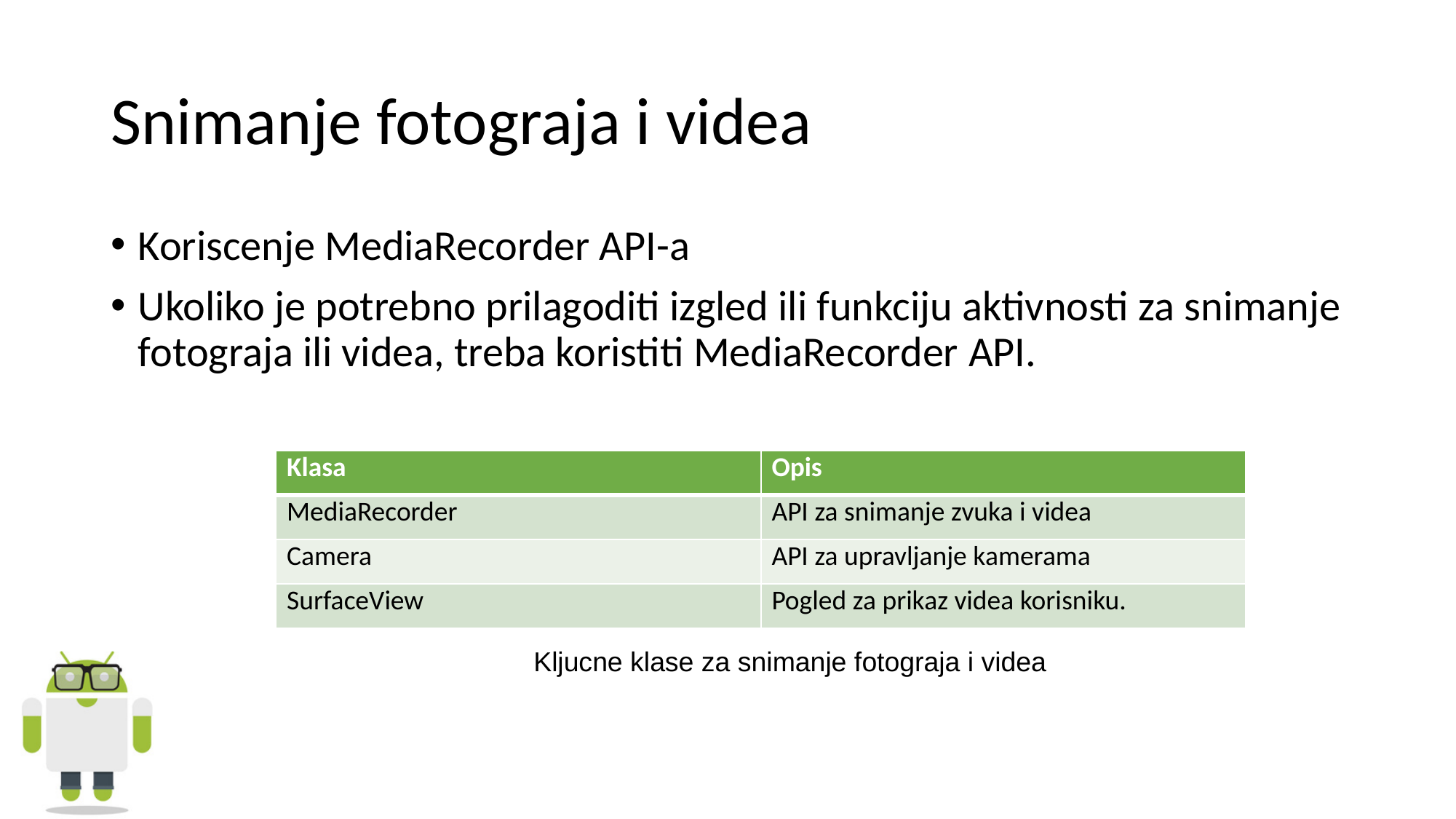

# Snimanje fotograja i videa
Koriscenje MediaRecorder API-a
Ukoliko je potrebno prilagoditi izgled ili funkciju aktivnosti za snimanje fotograja ili videa, treba koristiti MediaRecorder API.
| Klasa | Opis |
| --- | --- |
| MediaRecorder | API za snimanje zvuka i videa |
| Camera | API za upravljanje kamerama |
| SurfaceView | Pogled za prikaz videa korisniku. |
Kljucne klase za snimanje fotograja i videa